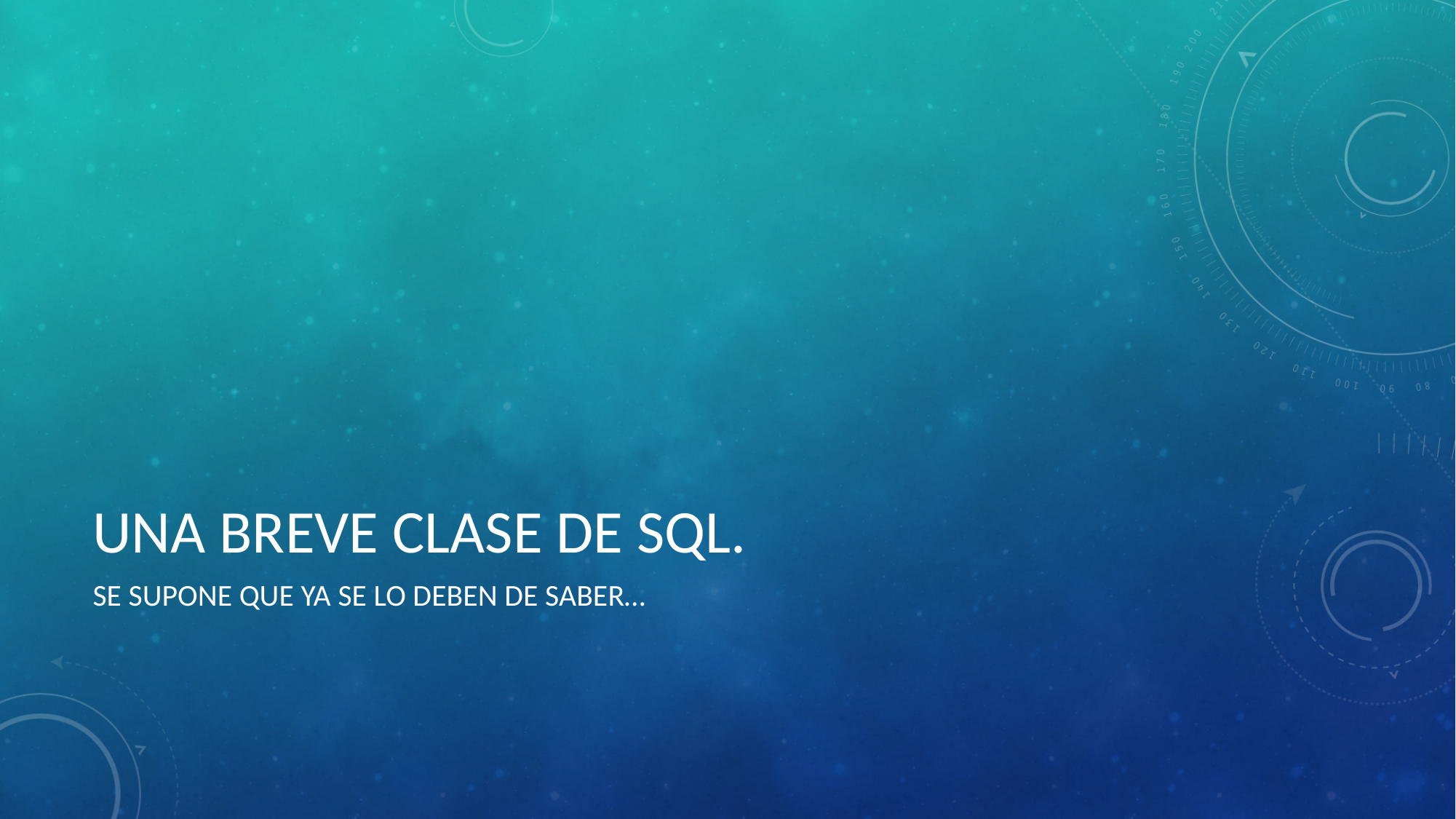

# UNA BREVE CLASE DE SQL.
SE Supone que ya se lo deben de saber…